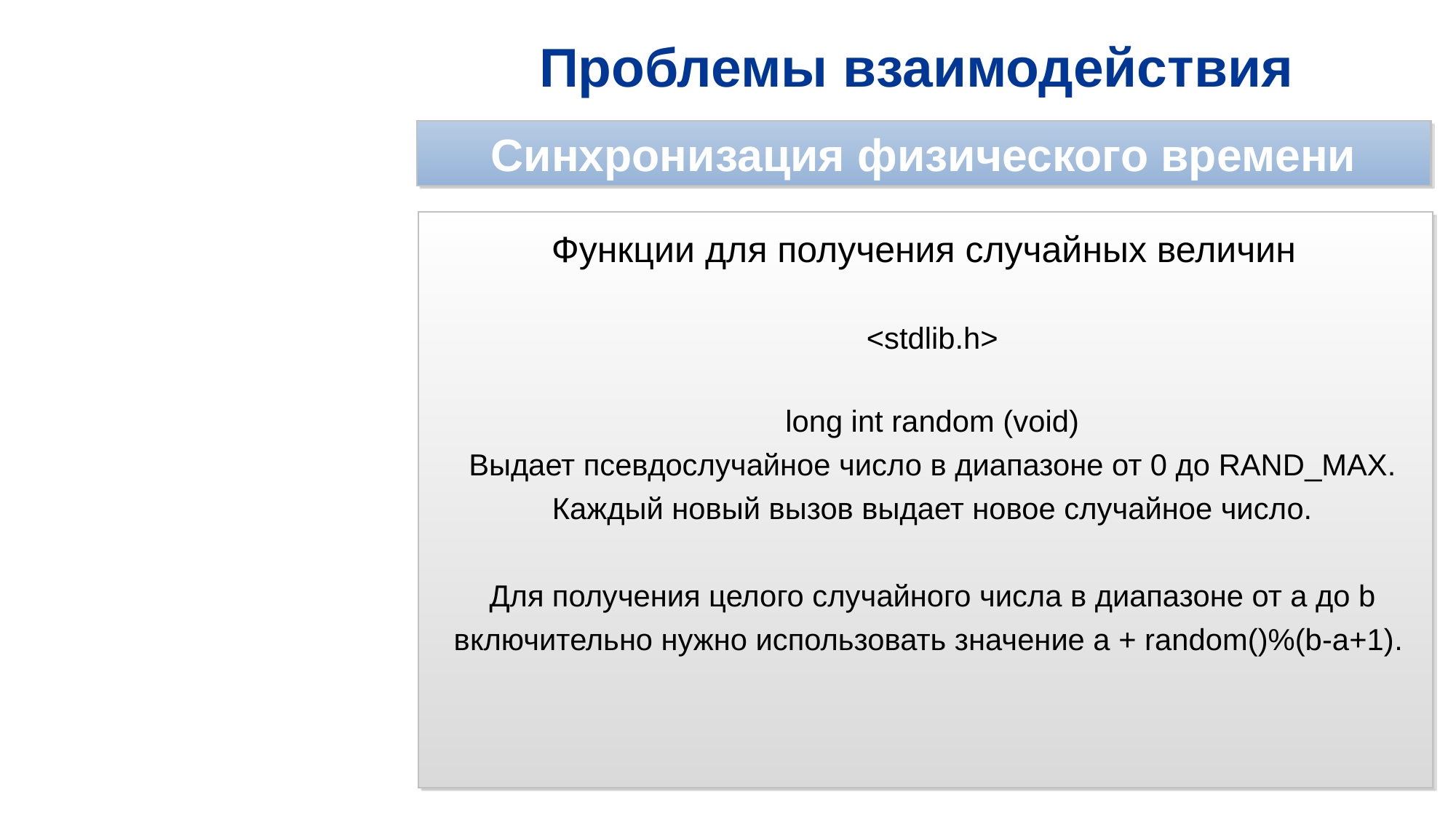

# Проблемы взаимодействия
Синхронизация физического времени

Функции для получения случайных величин
<stdlib.h>

long int random (void)
Выдает псевдослучайное число в диапазоне от 0 до RAND_MAX.
Каждый новый вызов выдает новое случайное число.

Для получения целого случайного числа в диапазоне от a до b включительно нужно использовать значение a + random()%(b-a+1).